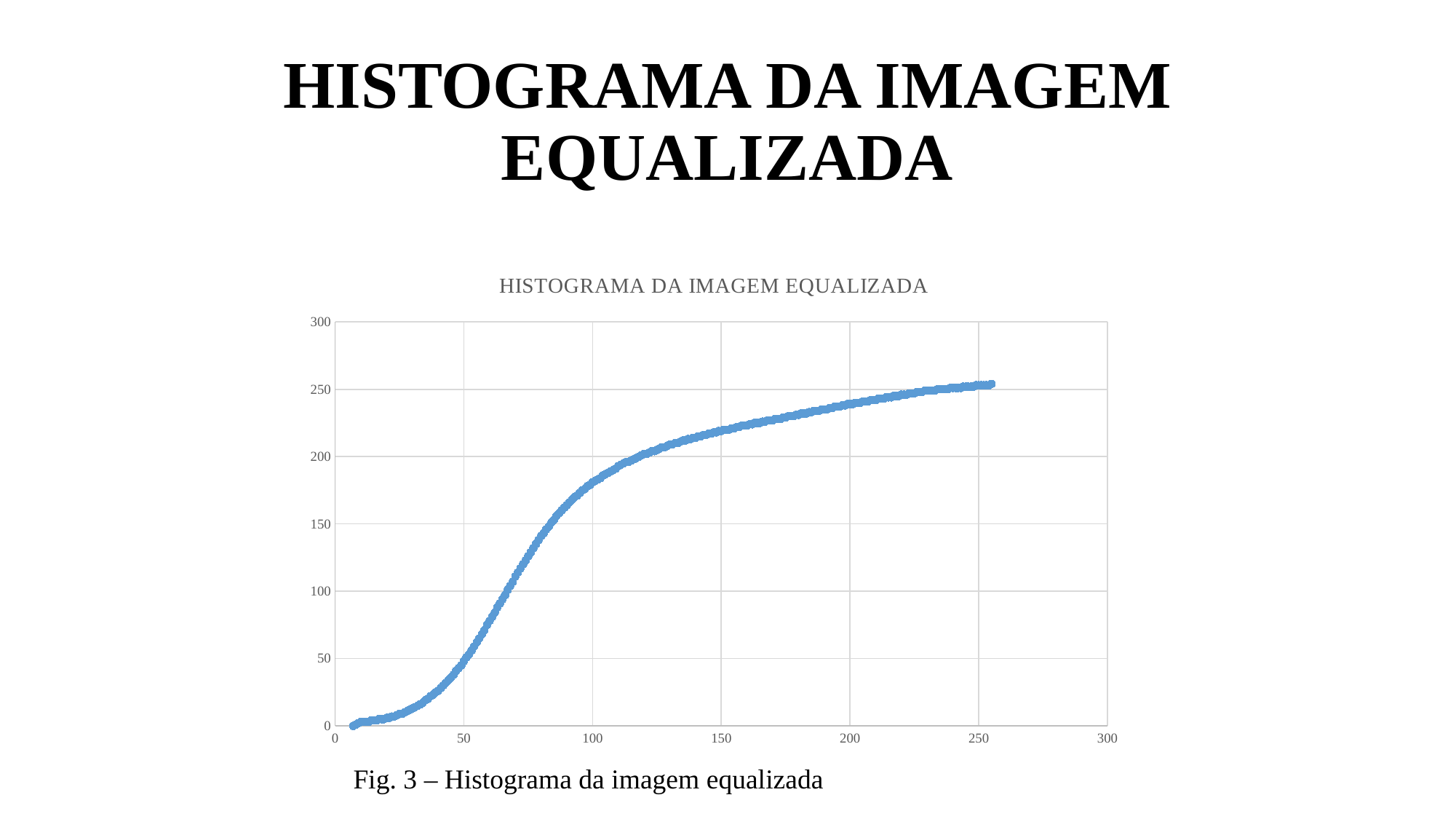

HISTOGRAMA DA IMAGEM EQUALIZADA

### Chart: HISTOGRAMA DA IMAGEM EQUALIZADA

| Category | valor abs |
|---|---|
Fig. 3 – Histograma da imagem equalizada